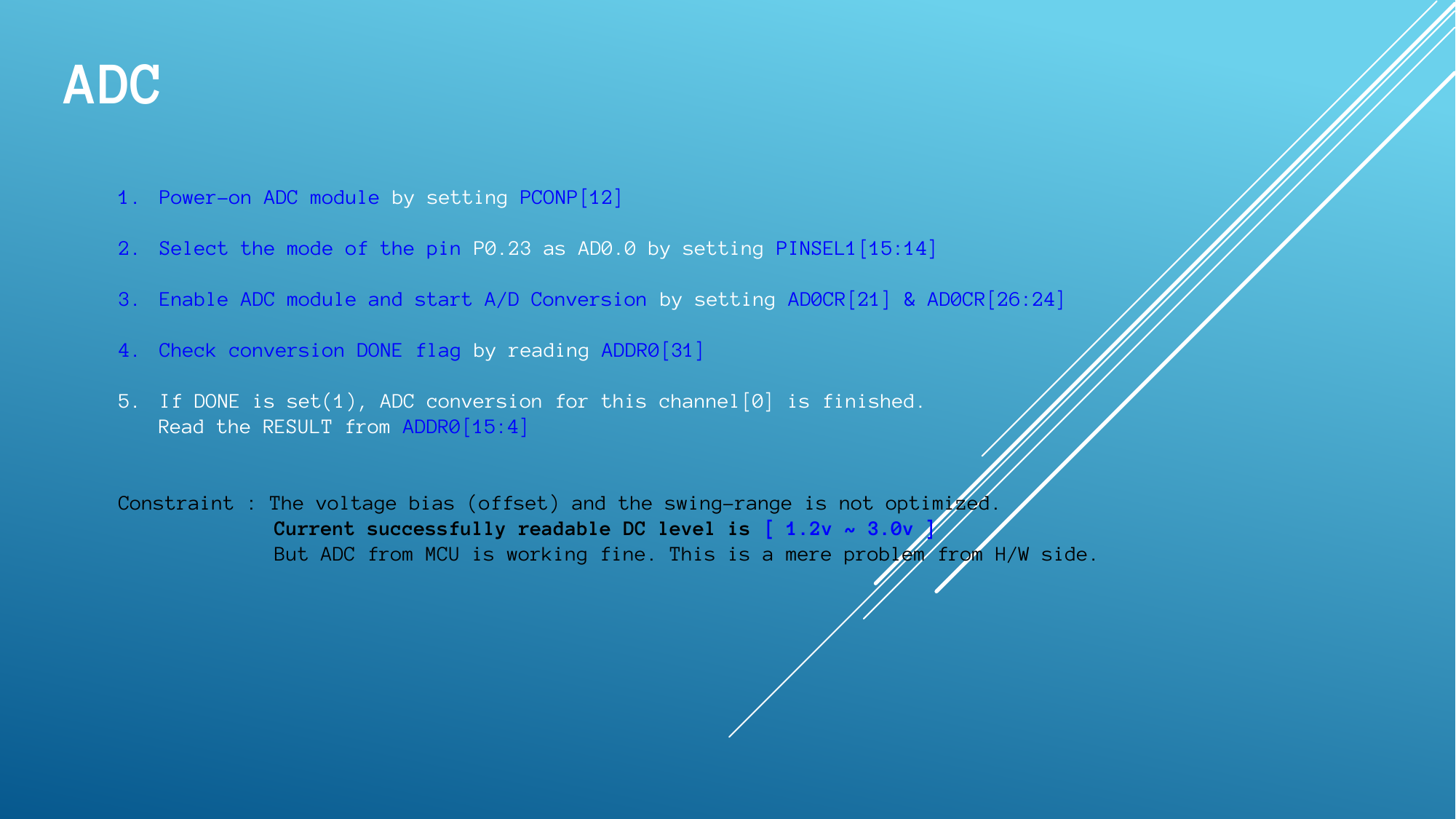

ADC
Power-on ADC module by setting PCONP[12]

Select the mode of the pin P0.23 as AD0.0 by setting PINSEL1[15:14]

Enable ADC module and start A/D Conversion by setting AD0CR[21] & AD0CR[26:24]

Check conversion DONE flag by reading ADDR0[31]

If DONE is set(1), ADC conversion for this channel[0] is finished.
    Read the RESULT from ADDR0[15:4]

Constraint : The voltage bias (offset) and the swing-range is not optimized.
	    Current successfully readable DC level is [ 1.2v ~ 3.0v ]
	    But ADC from MCU is working fine. This is a mere problem from H/W side.